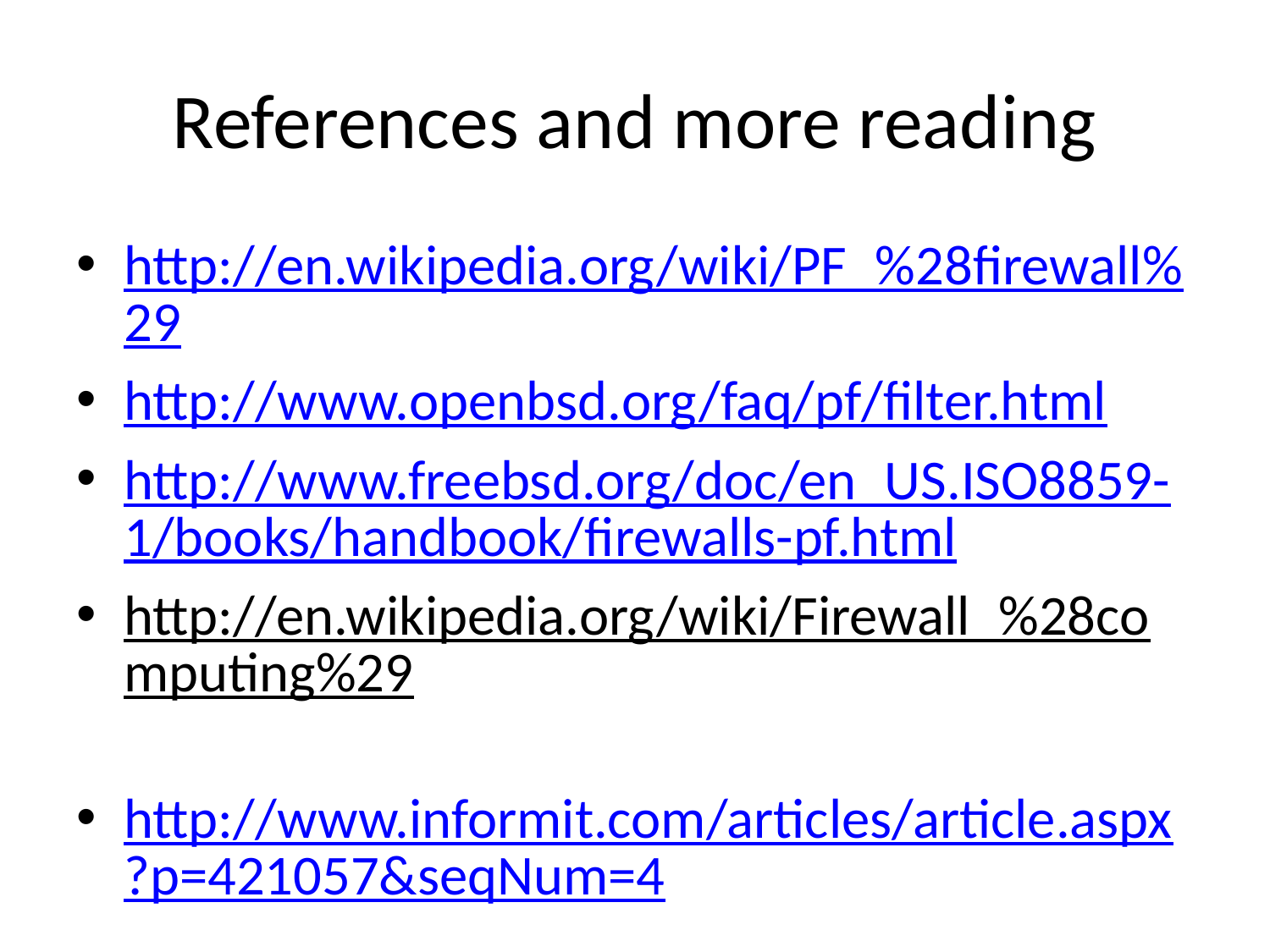

# References and more reading
http://en.wikipedia.org/wiki/PF_%28firewall%29
http://www.openbsd.org/faq/pf/filter.html
http://www.freebsd.org/doc/en_US.ISO8859-1/books/handbook/firewalls-pf.html
http://en.wikipedia.org/wiki/Firewall_%28computing%29
http://www.informit.com/articles/article.aspx?p=421057&seqNum=4